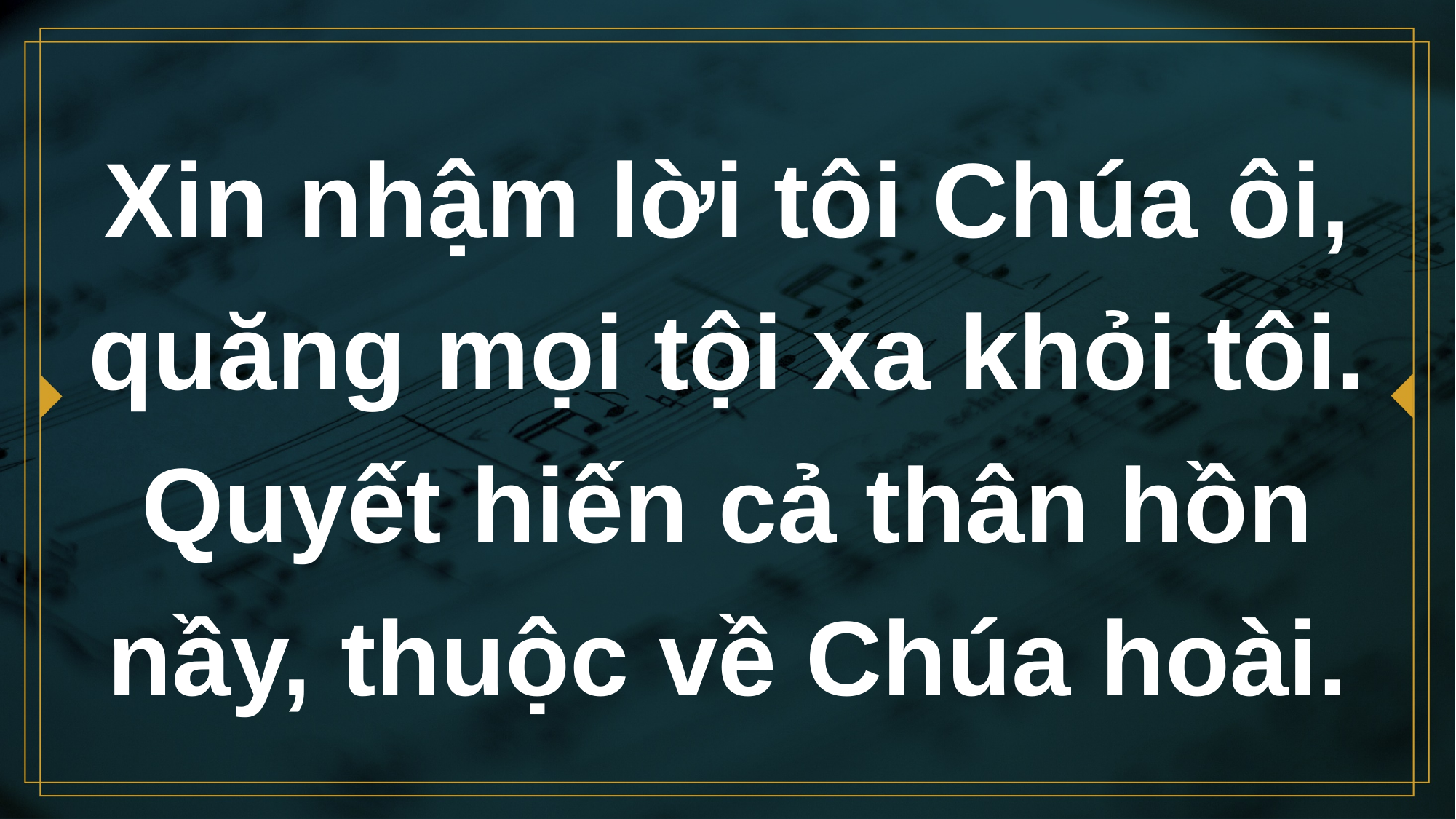

# Xin nhậm lời tôi Chúa ôi, quăng mọi tội xa khỏi tôi. Quyết hiến cả thân hồn nầy, thuộc về Chúa hoài.